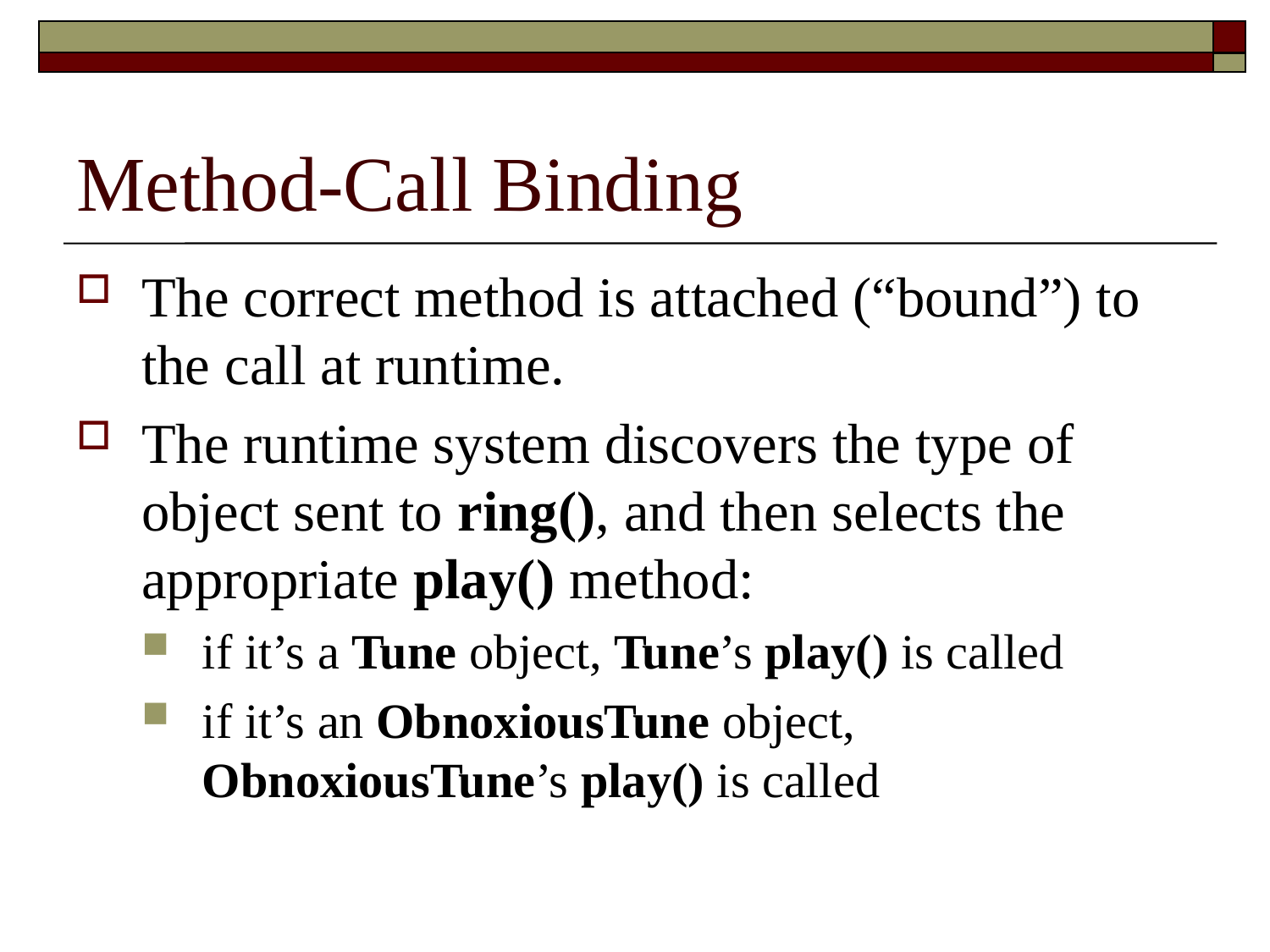

# Method-Call Binding
The correct method is attached (“bound”) to the call at runtime.
The runtime system discovers the type of object sent to ring(), and then selects the appropriate play() method:
if it’s a Tune object, Tune’s play() is called
if it’s an ObnoxiousTune object, ObnoxiousTune’s play() is called